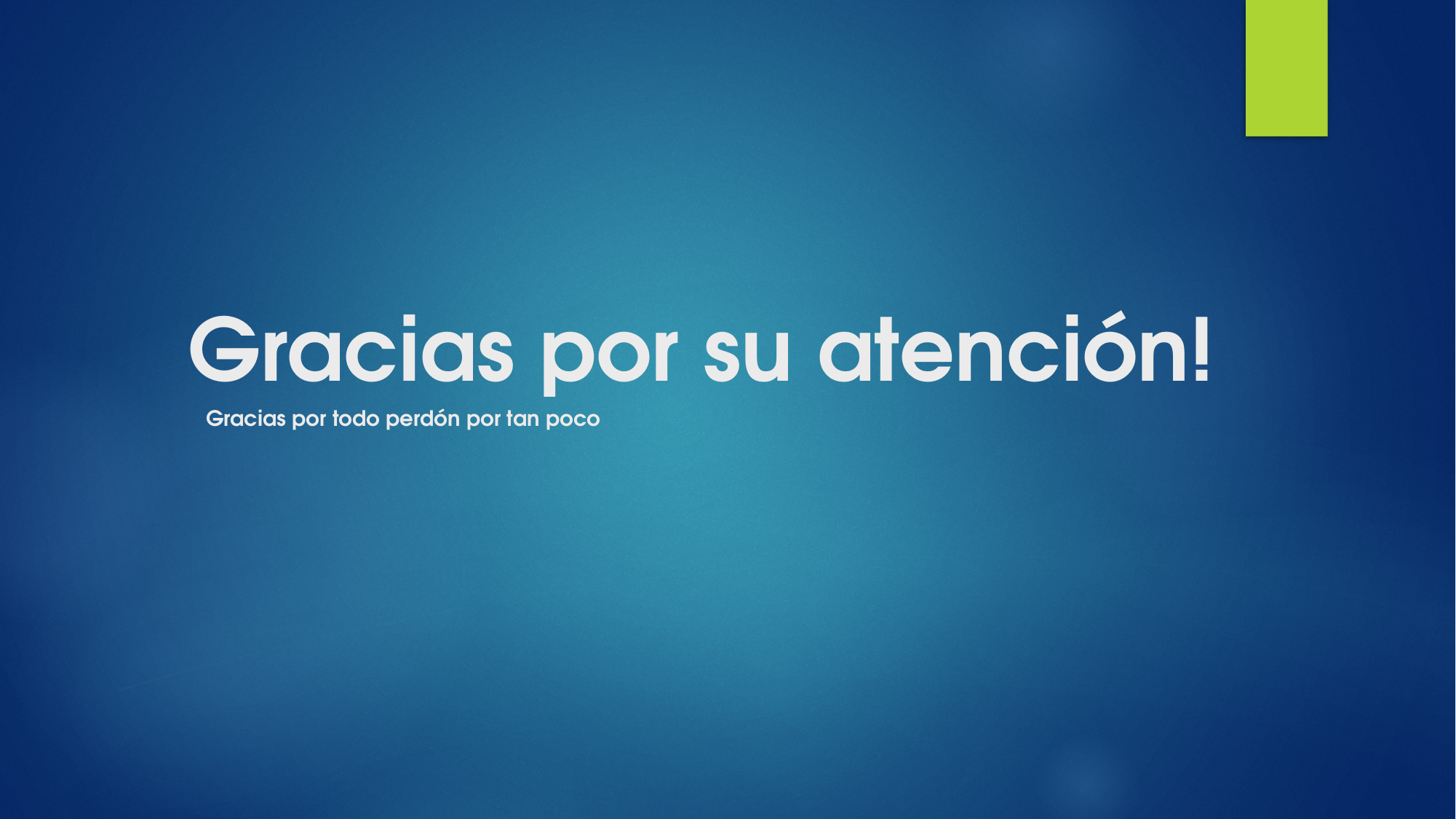

# Gracias por su atención!
Gracias por todo perdón por tan poco